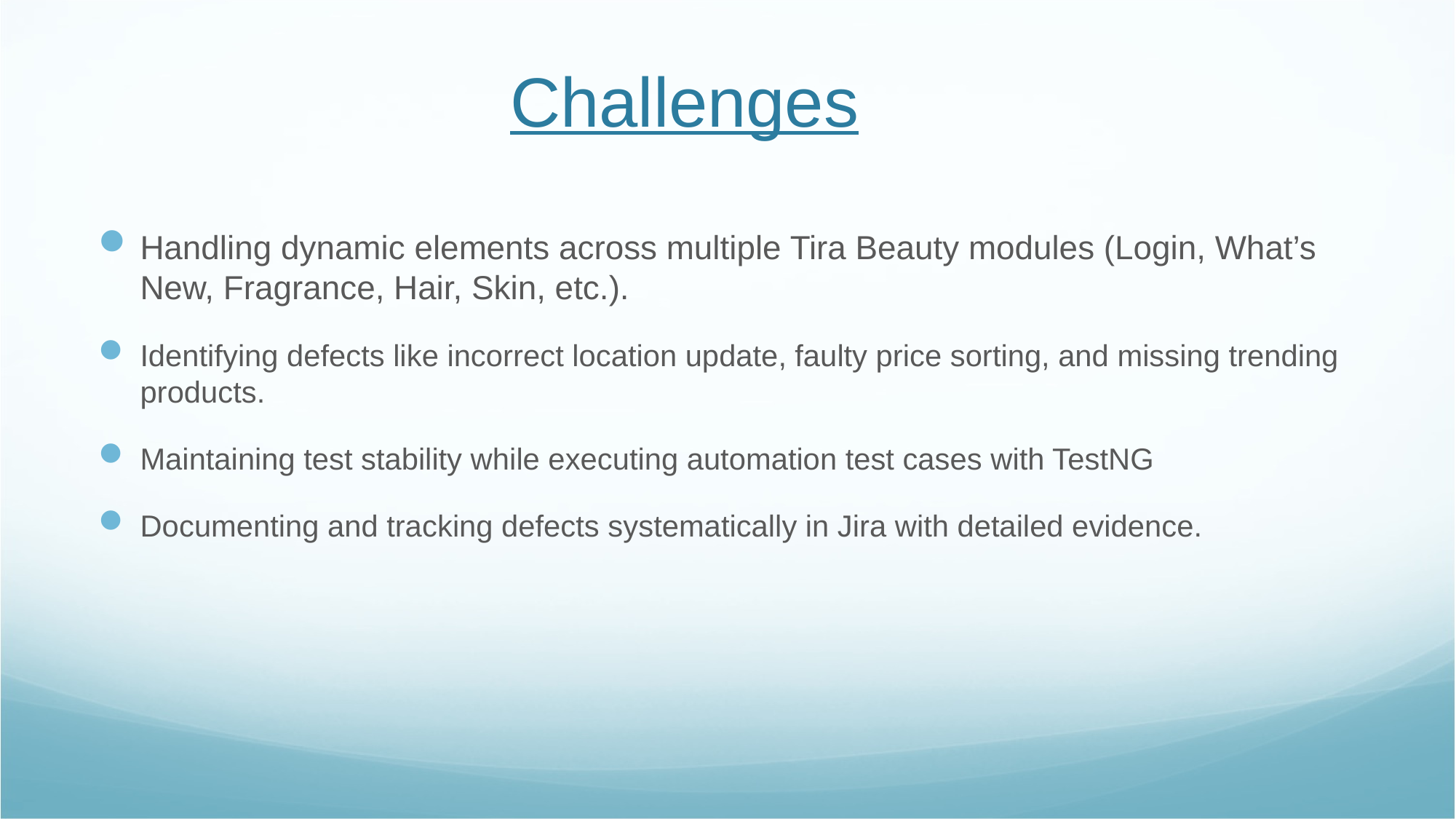

# Challenges
Handling dynamic elements across multiple Tira Beauty modules (Login, What’s New, Fragrance, Hair, Skin, etc.).
Identifying defects like incorrect location update, faulty price sorting, and missing trending products.
Maintaining test stability while executing automation test cases with TestNG
Documenting and tracking defects systematically in Jira with detailed evidence.